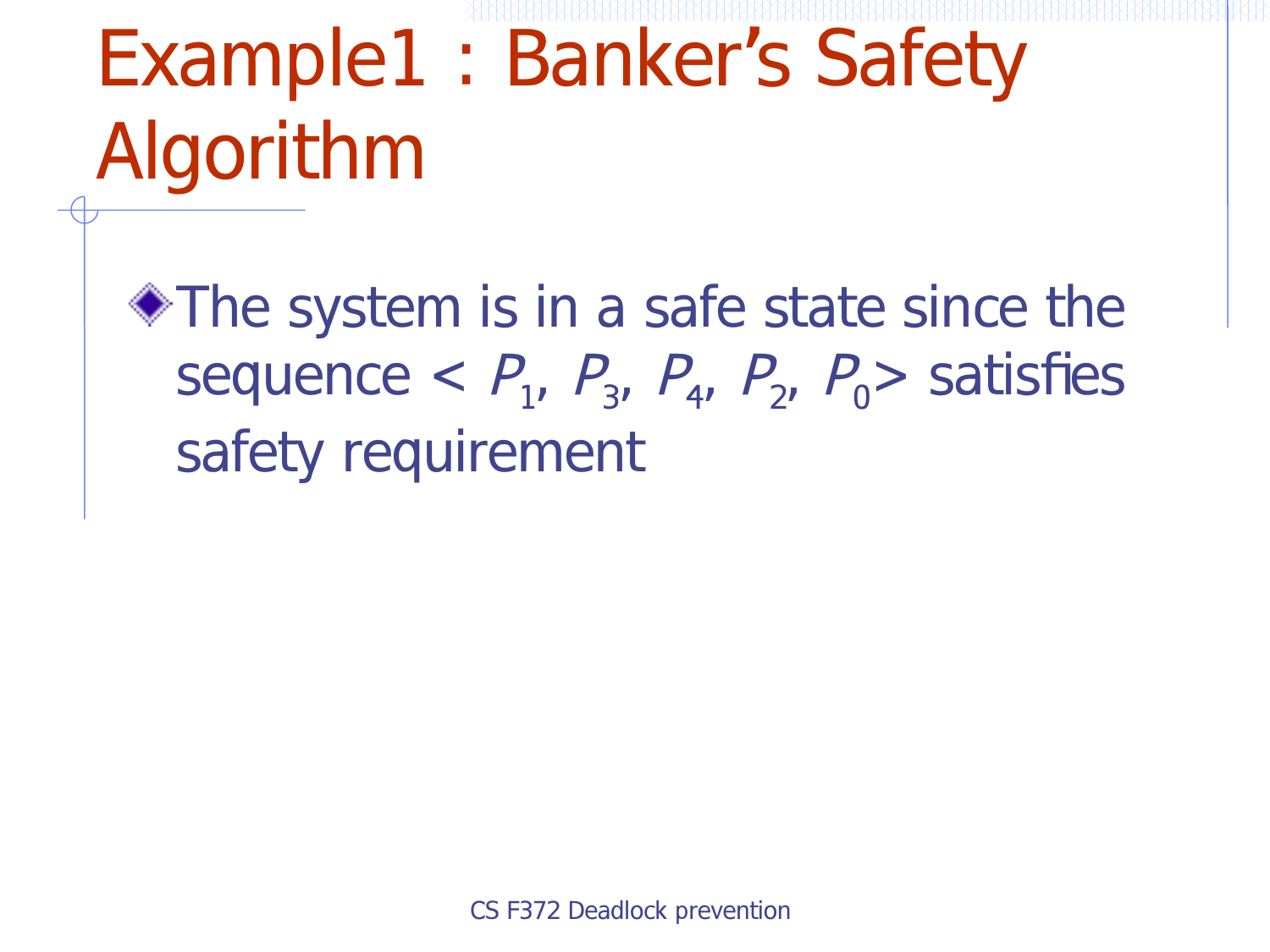

# Example1 : Banker’s Safety Algorithm
The system is in a safe state since the sequence < P1, P3, P4, P2, P0> satisfies safety requirement

CS F372 Deadlock prevention